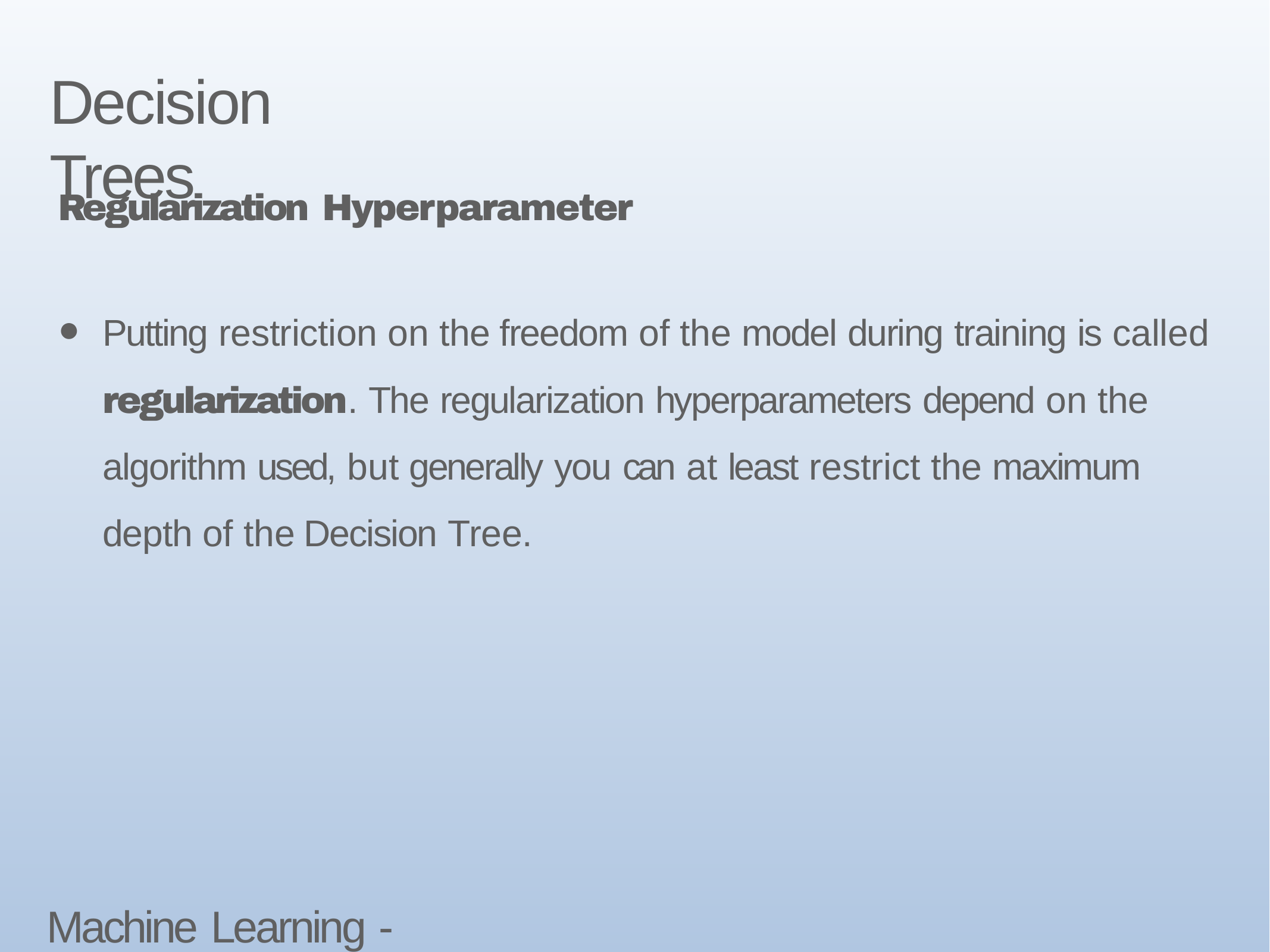

# Decision Trees
Regularization Hyperparameter

Putting restriction on the freedom of the model during training is called regularization. The regularization hyperparameters depend on the algorithm used, but generally you can at least restrict the maximum depth of the Decision Tree.
Machine Learning - Classfication